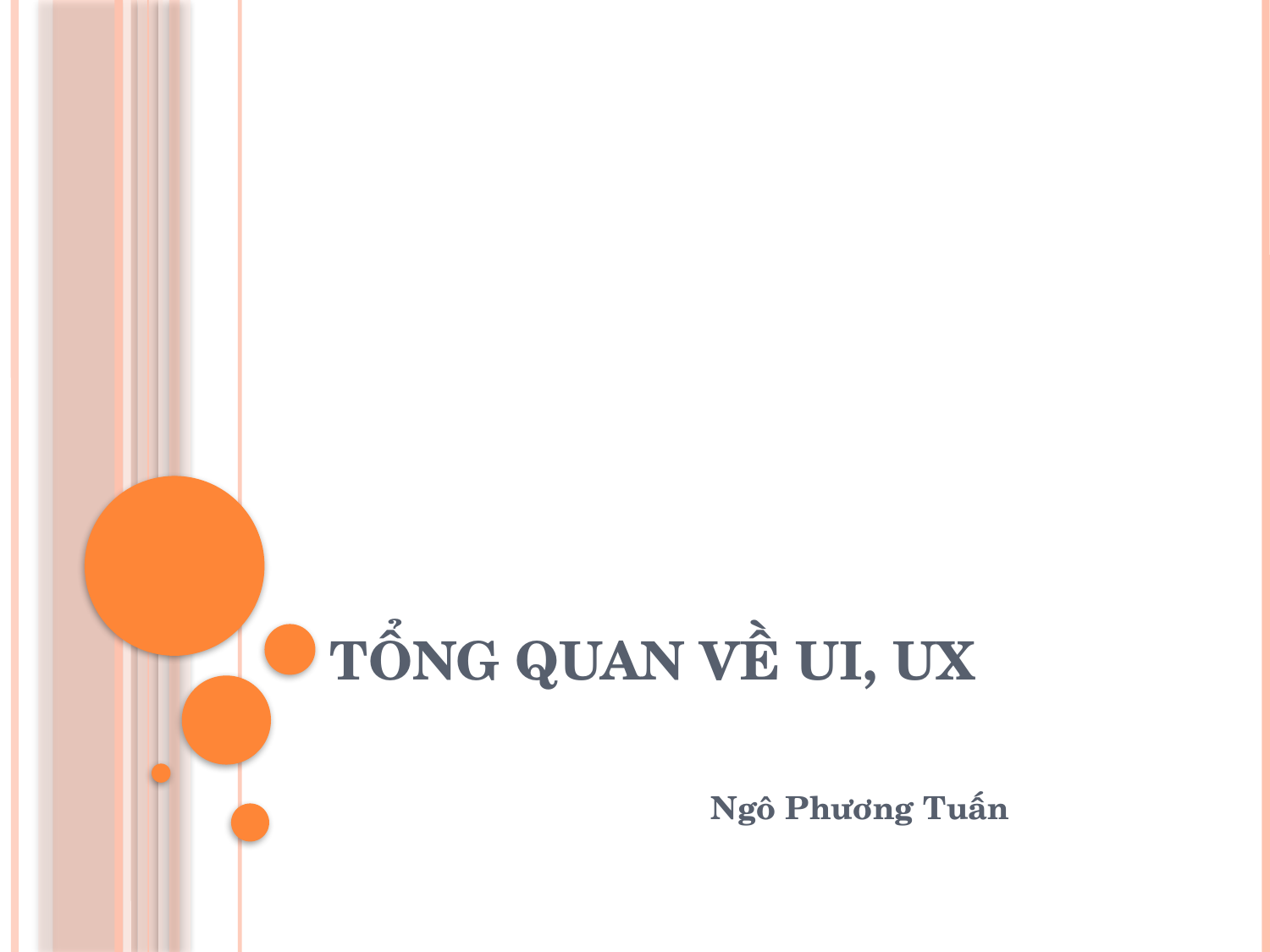

# Tổng Quan về UI, UX

									Ngô Phương Tuấn